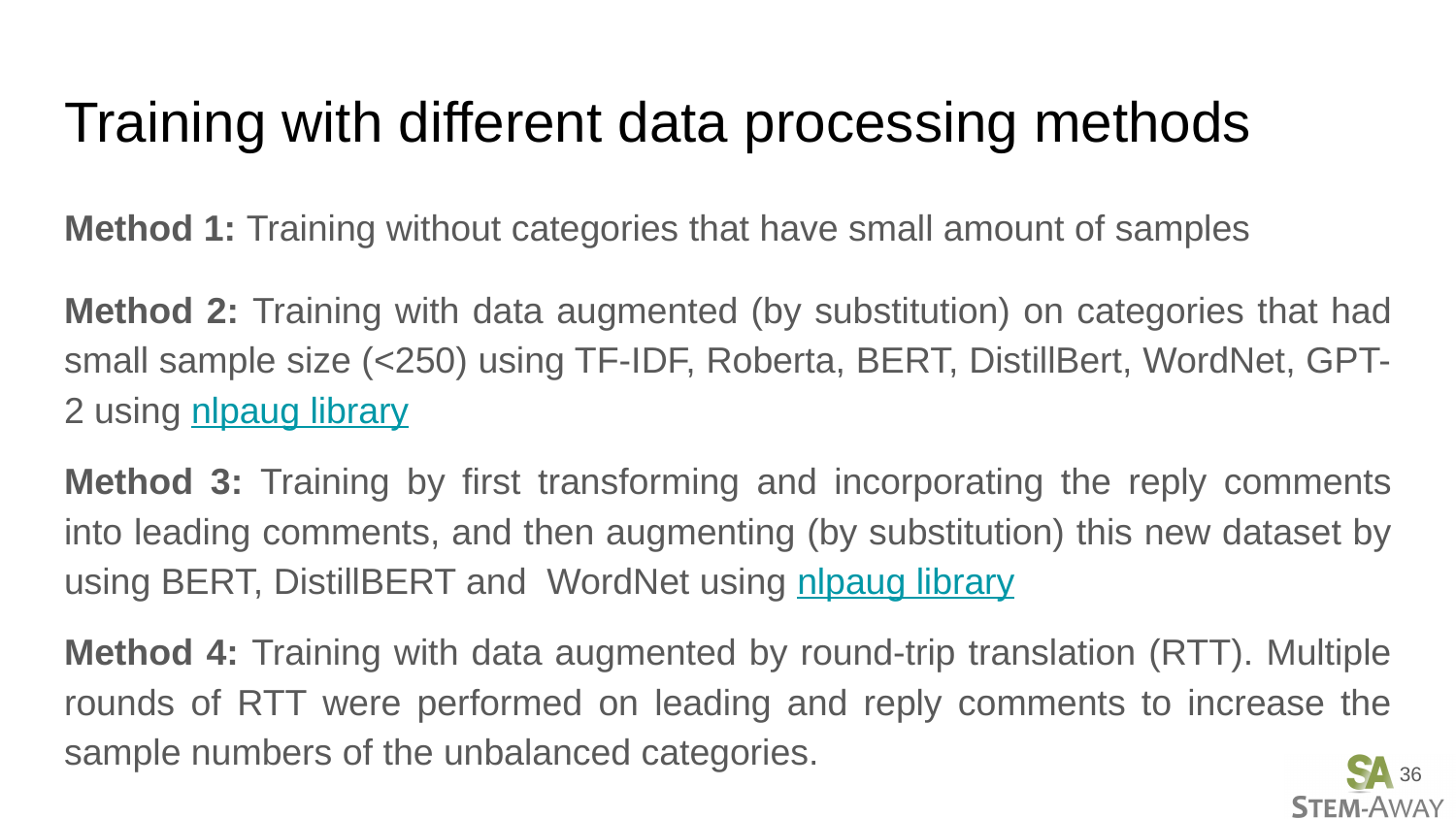

# Training with different data processing methods
Method 1: Training without categories that have small amount of samples
Method 2: Training with data augmented (by substitution) on categories that had small sample size (<250) using TF-IDF, Roberta, BERT, DistillBert, WordNet, GPT-2 using nlpaug library
Method 3: Training by first transforming and incorporating the reply comments into leading comments, and then augmenting (by substitution) this new dataset by using BERT, DistillBERT and  WordNet using nlpaug library
Method 4: Training with data augmented by round-trip translation (RTT). Multiple rounds of RTT were performed on leading and reply comments to increase the sample numbers of the unbalanced categories.
36